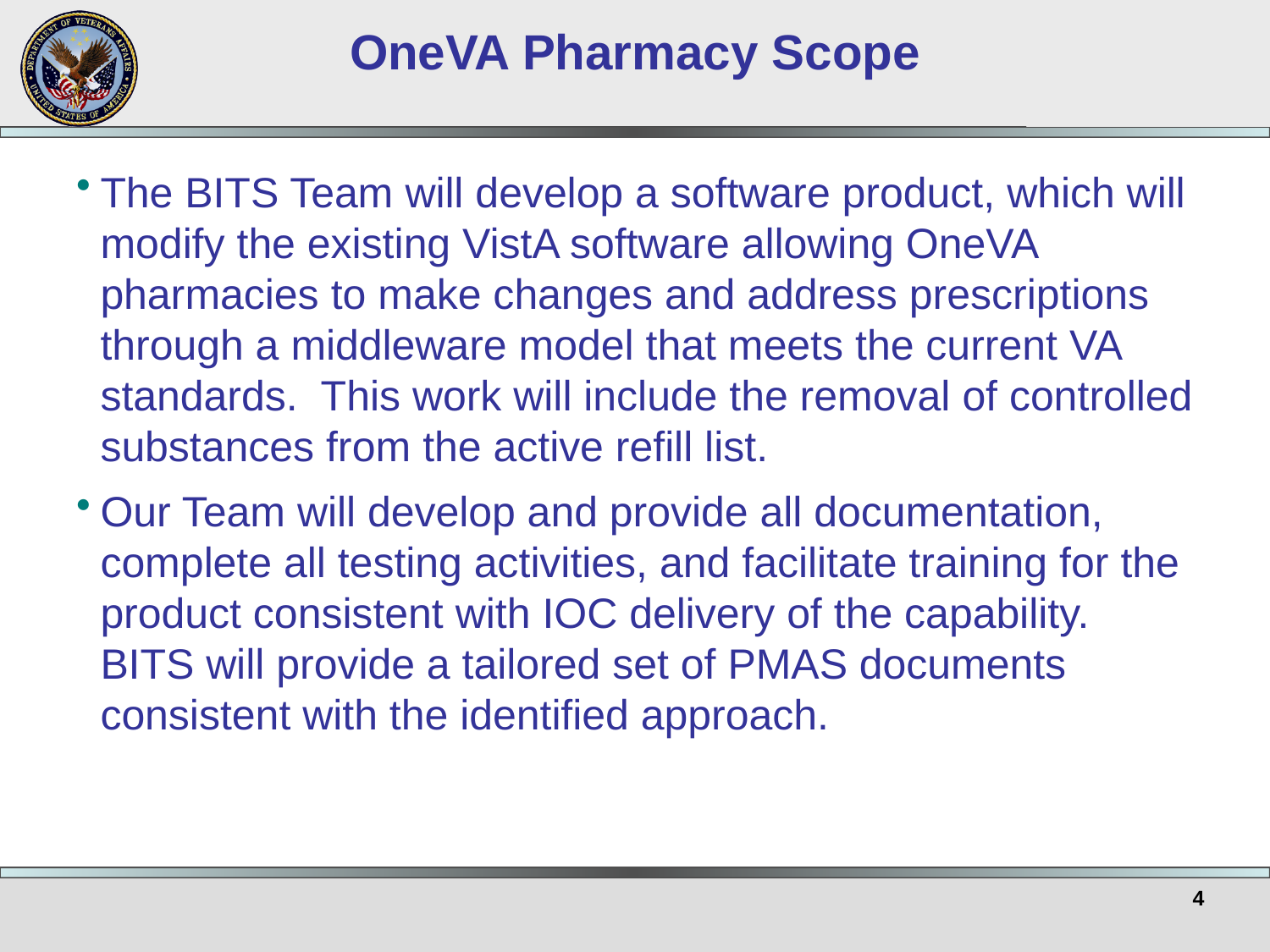

# OneVA Pharmacy Scope
The BITS Team will develop a software product, which will modify the existing VistA software allowing OneVA pharmacies to make changes and address prescriptions through a middleware model that meets the current VA standards.  This work will include the removal of controlled substances from the active refill list.
Our Team will develop and provide all documentation, complete all testing activities, and facilitate training for the product consistent with IOC delivery of the capability.  BITS will provide a tailored set of PMAS documents consistent with the identified approach.
4